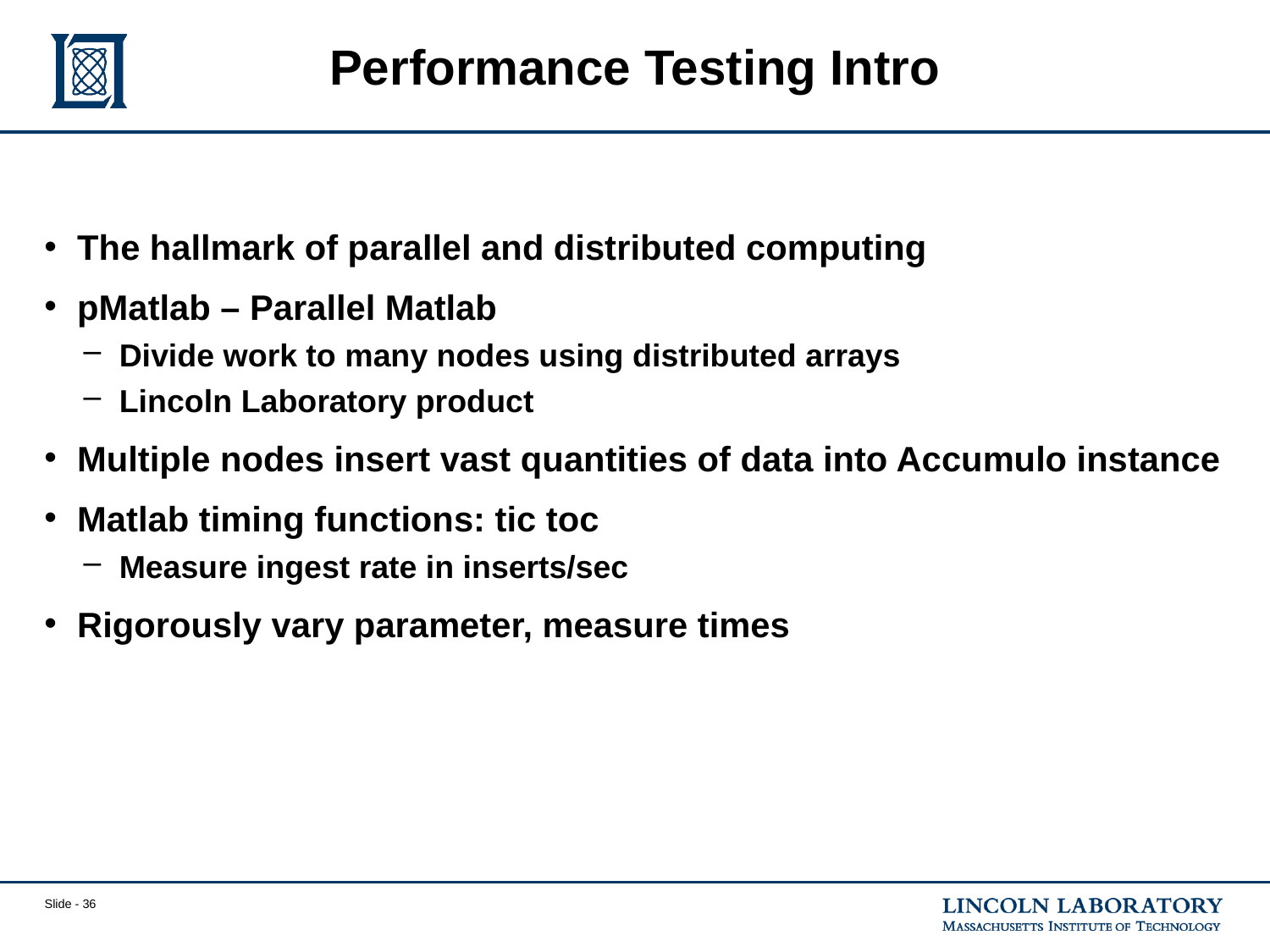

# Performance Testing Intro
The hallmark of parallel and distributed computing
pMatlab – Parallel Matlab
Divide work to many nodes using distributed arrays
Lincoln Laboratory product
Multiple nodes insert vast quantities of data into Accumulo instance
Matlab timing functions: tic toc
Measure ingest rate in inserts/sec
Rigorously vary parameter, measure times